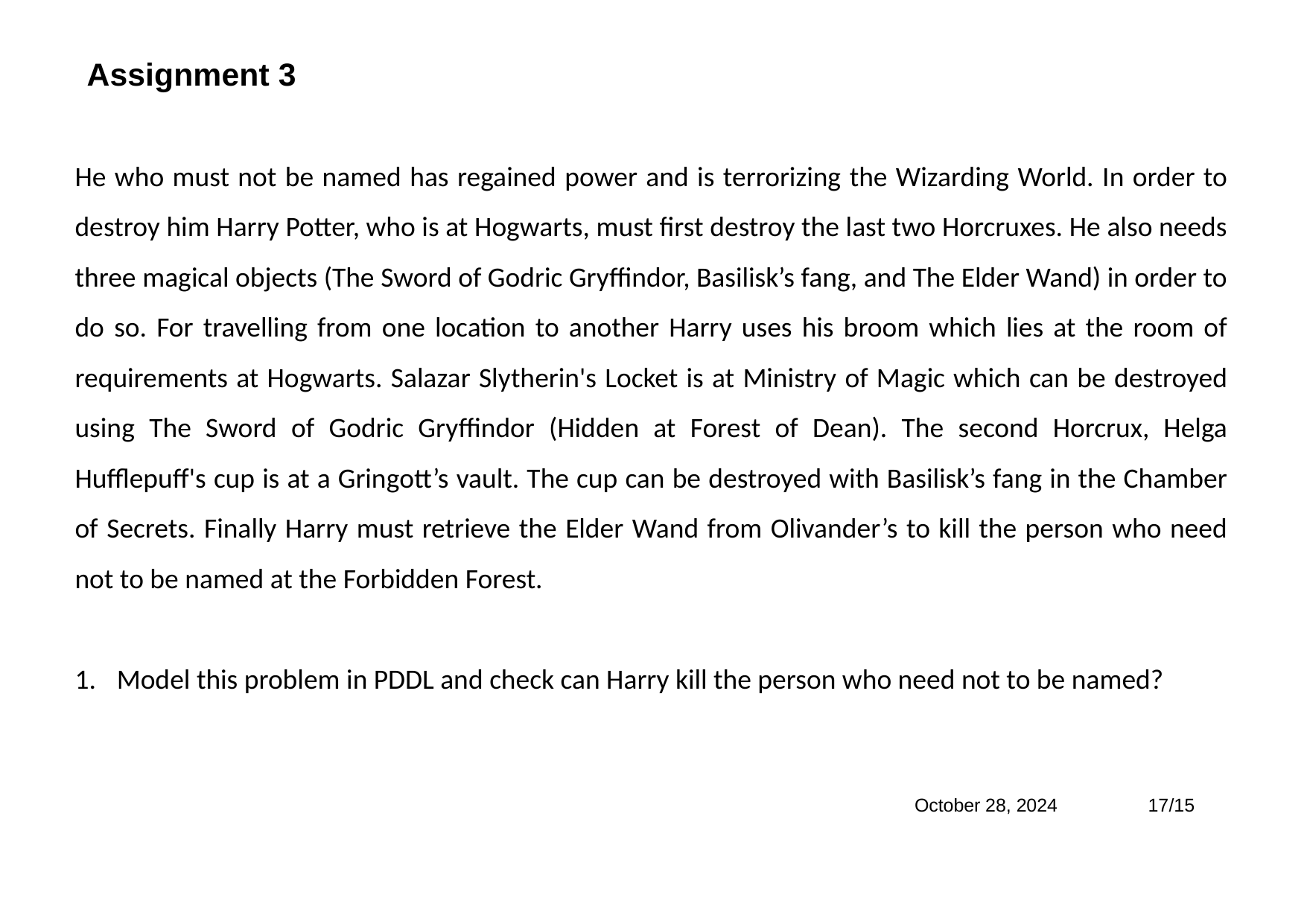

# Assignment 3
He who must not be named has regained power and is terrorizing the Wizarding World. In order to destroy him Harry Potter, who is at Hogwarts, must first destroy the last two Horcruxes. He also needs three magical objects (The Sword of Godric Gryffindor, Basilisk’s fang, and The Elder Wand) in order to do so. For travelling from one location to another Harry uses his broom which lies at the room of requirements at Hogwarts. Salazar Slytherin's Locket is at Ministry of Magic which can be destroyed using The Sword of Godric Gryffindor (Hidden at Forest of Dean). The second Horcrux, Helga Hufflepuff's cup is at a Gringott’s vault. The cup can be destroyed with Basilisk’s fang in the Chamber of Secrets. Finally Harry must retrieve the Elder Wand from Olivander’s to kill the person who need not to be named at the Forbidden Forest.

Model this problem in PDDL and check can Harry kill the person who need not to be named?

October 28, 2024
17/15